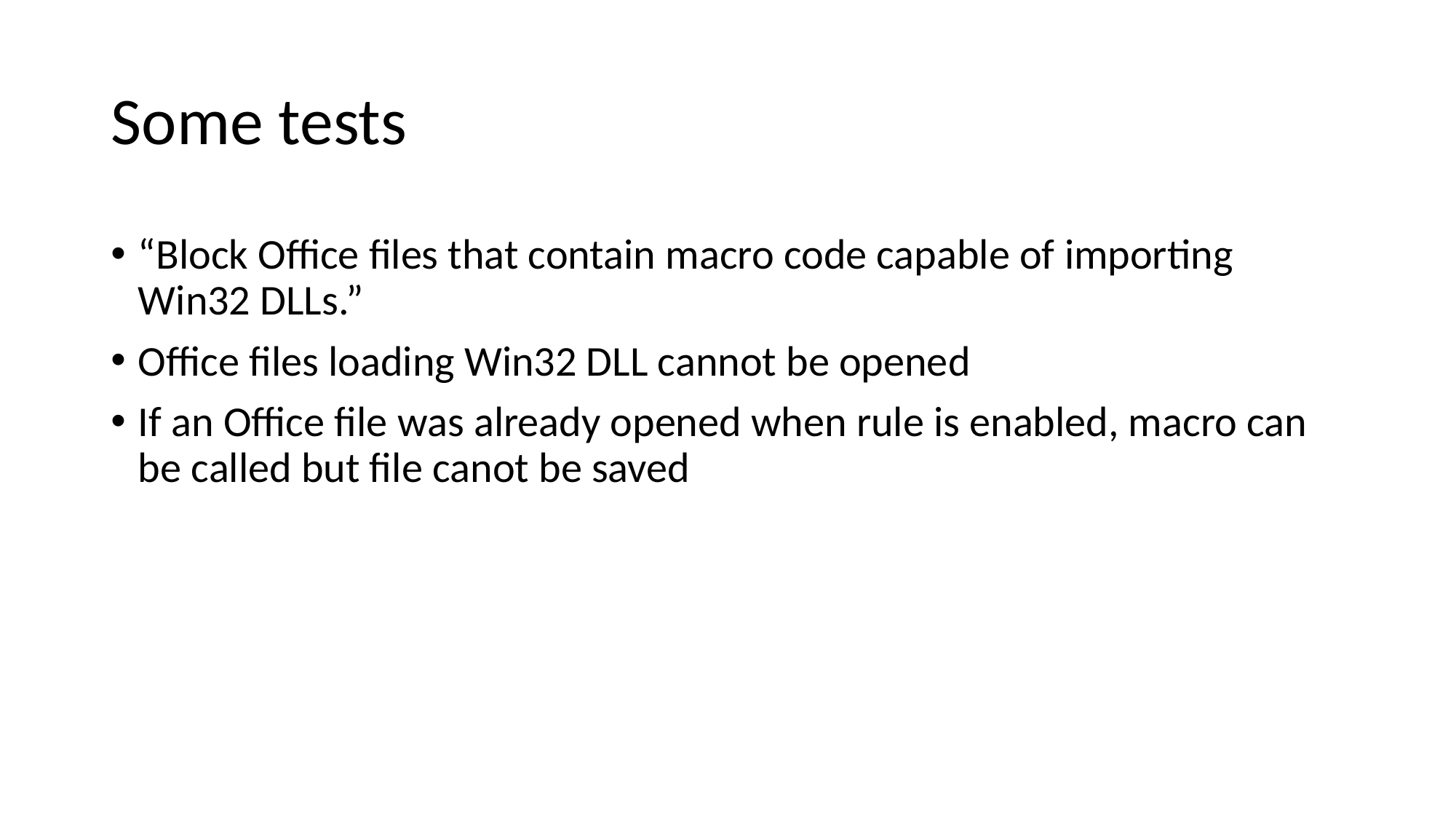

# Some tests
“Block Office files that contain macro code capable of importing Win32 DLLs.”
Office files loading Win32 DLL cannot be opened
If an Office file was already opened when rule is enabled, macro can be called but file canot be saved